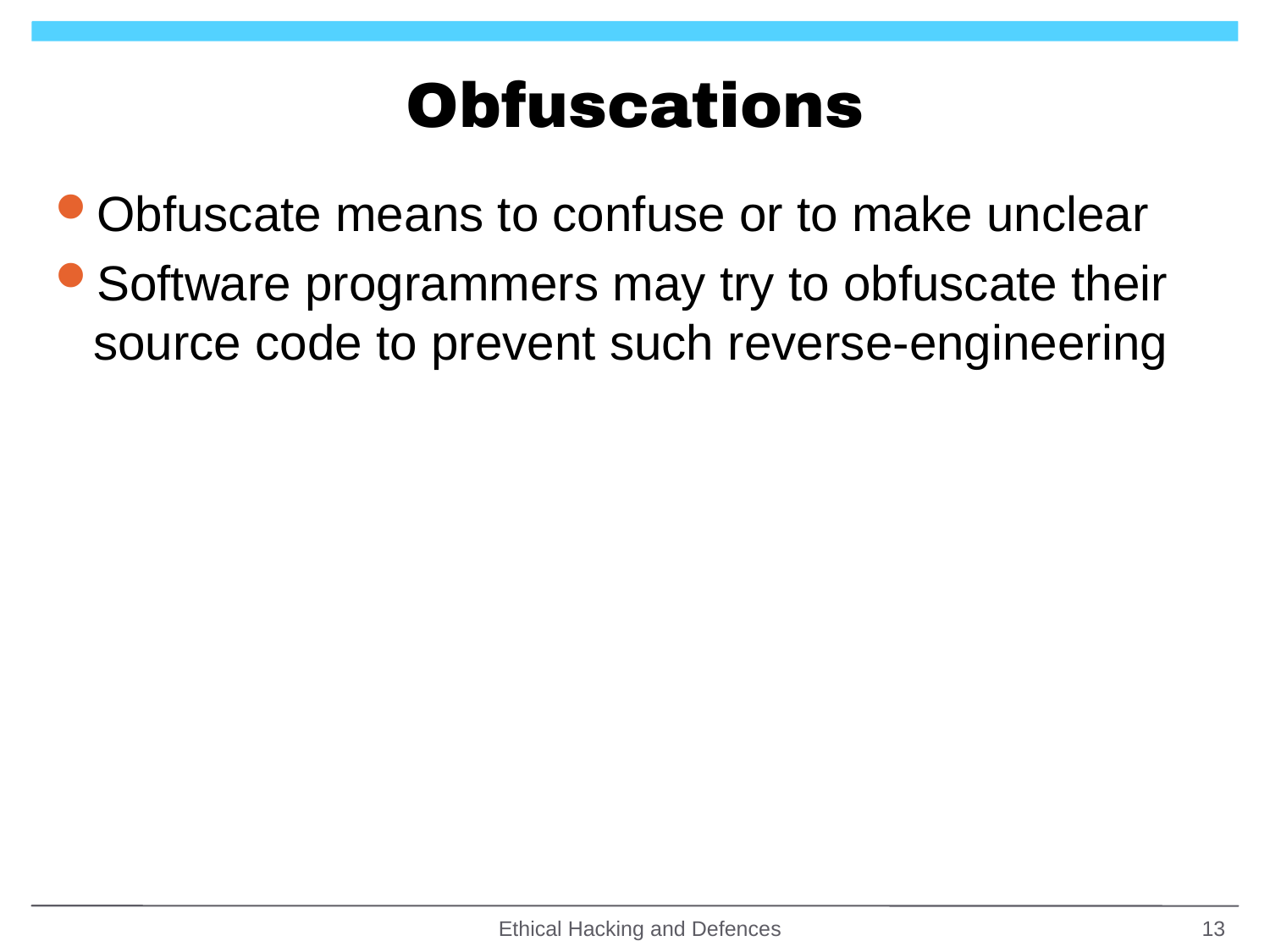

# Obfuscations
Obfuscate means to confuse or to make unclear
Software programmers may try to obfuscate their source code to prevent such reverse-engineering
Ethical Hacking and Defences
13